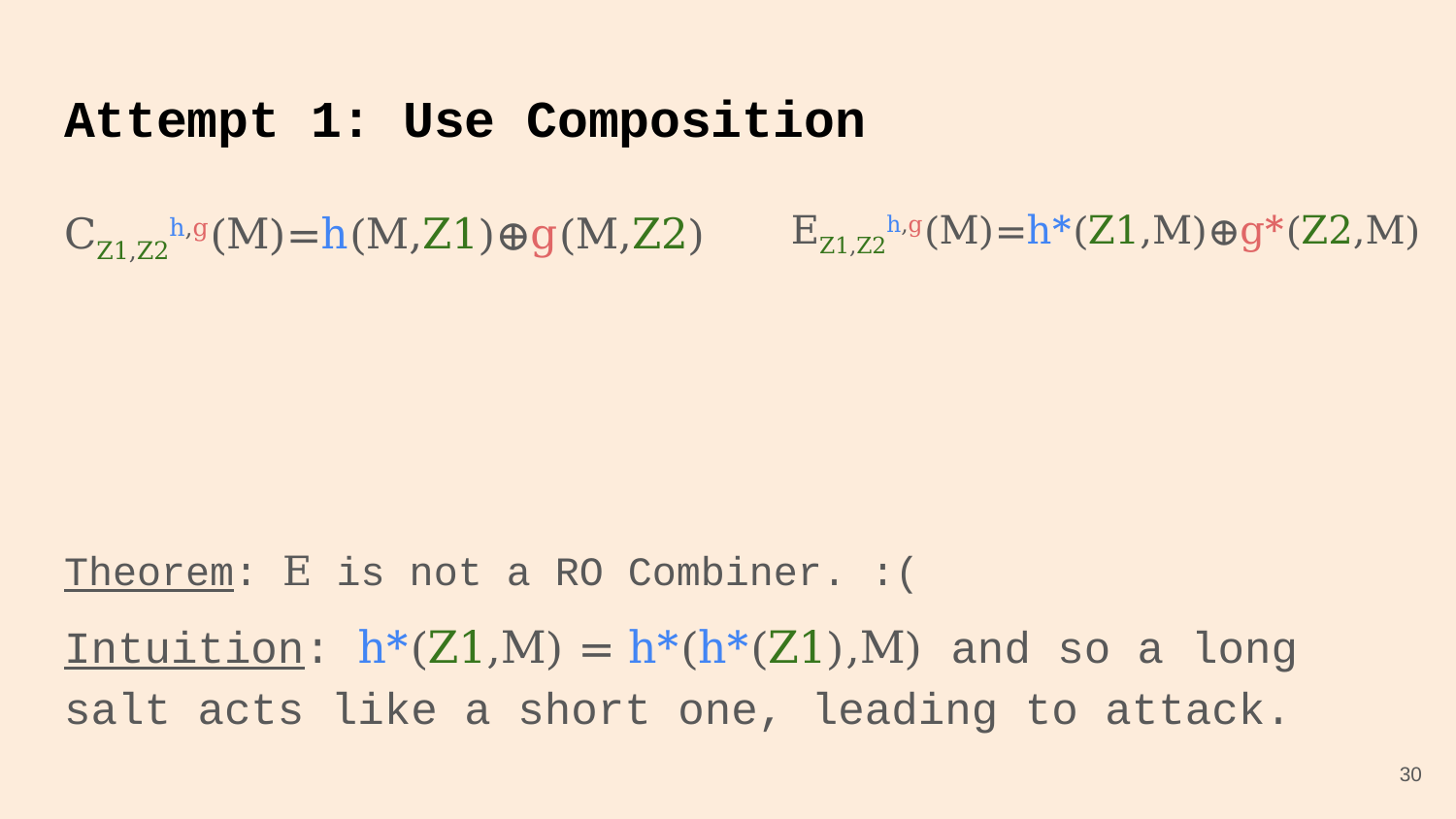

# Attempt 1: Use Composition
EZ1,Z2h,g(M)=h*(Z1,M)⊕g*(Z2,M)
CZ1,Z2h,g(M)=h(M,Z1)⊕g(M,Z2)
Theorem: E is not a RO Combiner. :(
Intuition: h*(Z1,M) = h*(h*(Z1),M) and so a long salt acts like a short one, leading to attack.
30